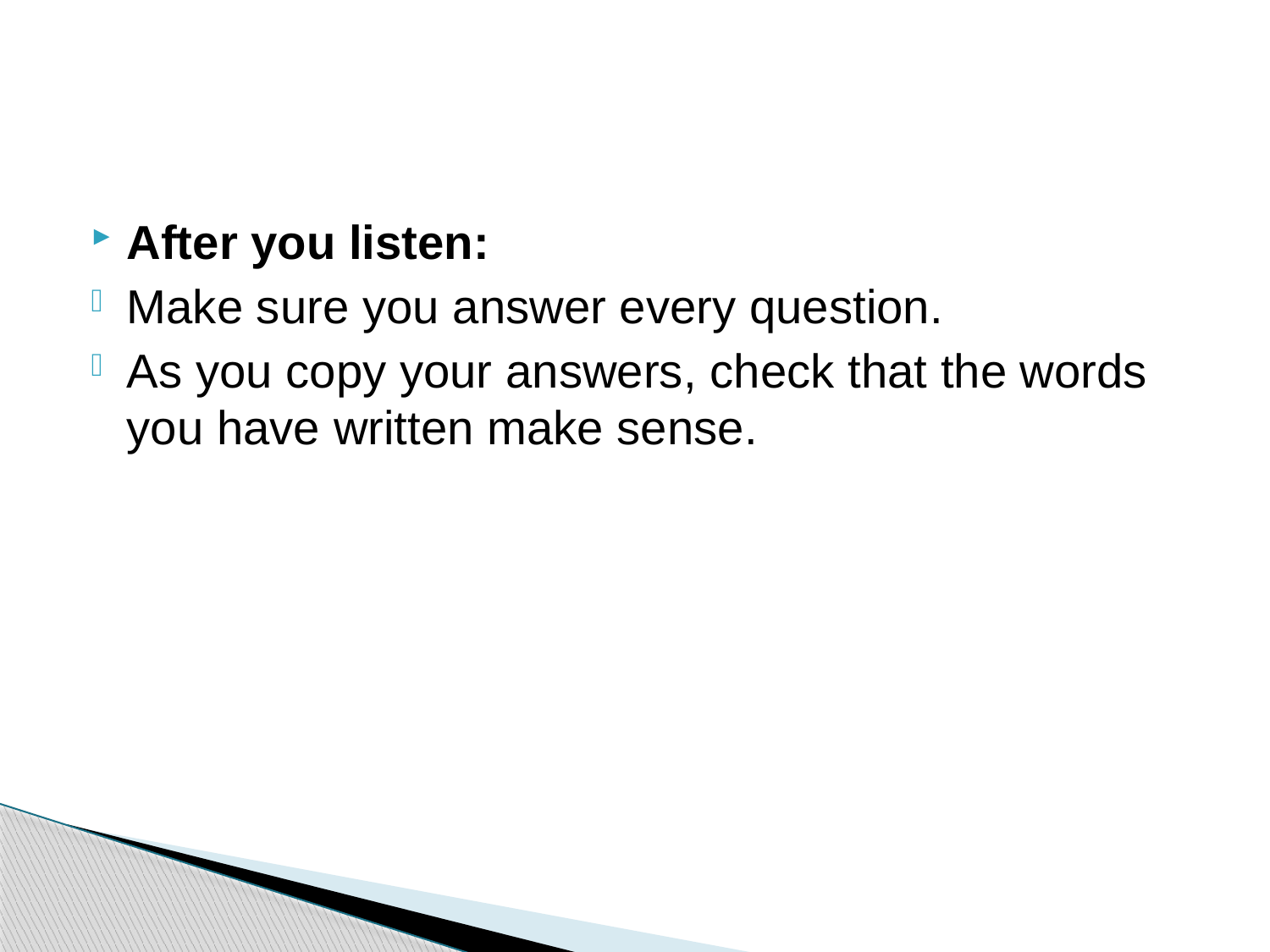

#
After you listen:
Make sure you answer every question.
As you copy your answers, check that the words you have written make sense.